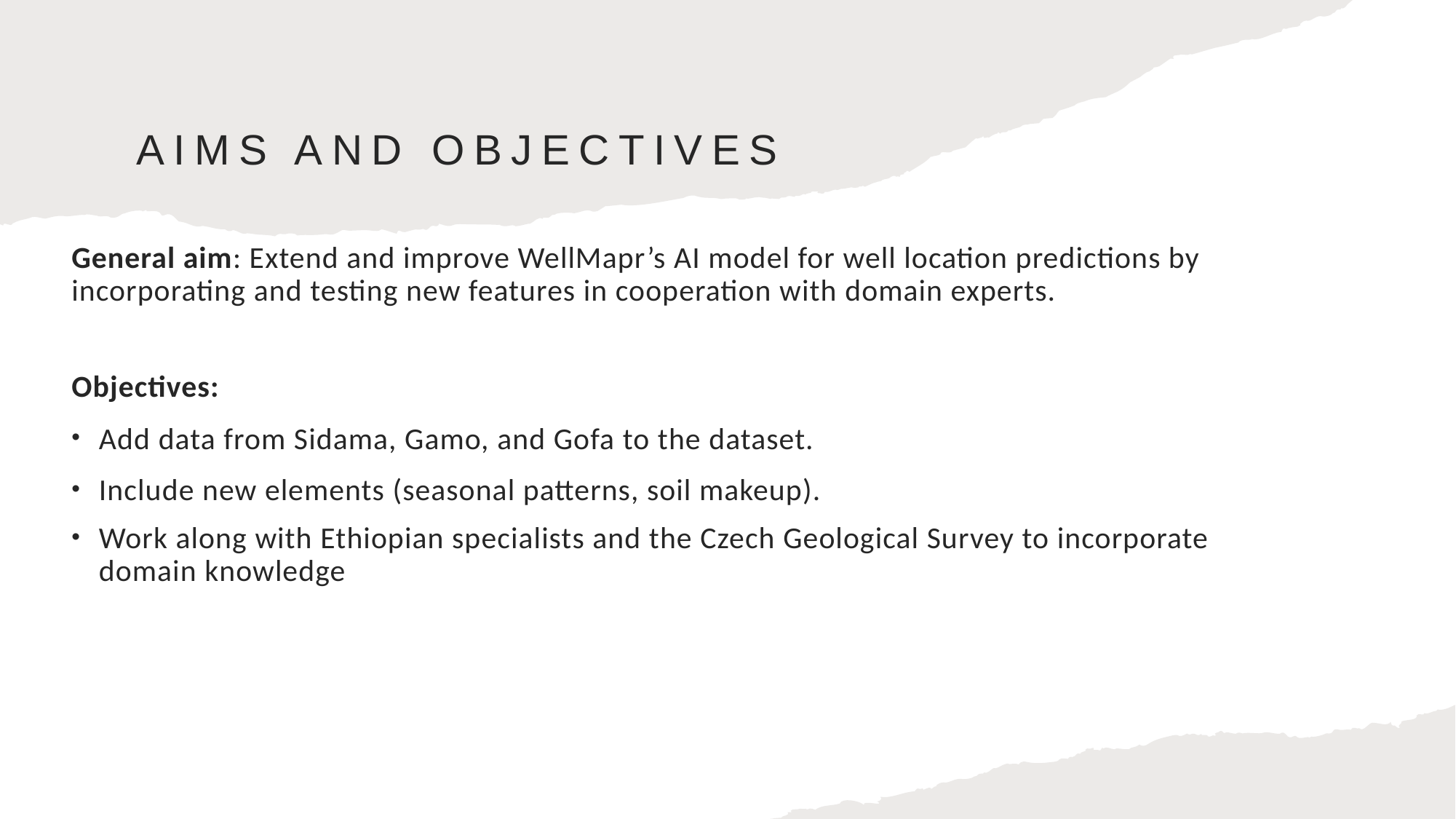

# Aims and Objectives
General aim: Extend and improve WellMapr’s AI model for well location predictions by incorporating and testing new features in cooperation with domain experts.

Objectives:
Add data from Sidama, Gamo, and Gofa to the dataset.
Include new elements (seasonal patterns, soil makeup).
Work along with Ethiopian specialists and the Czech Geological Survey to incorporate domain knowledge